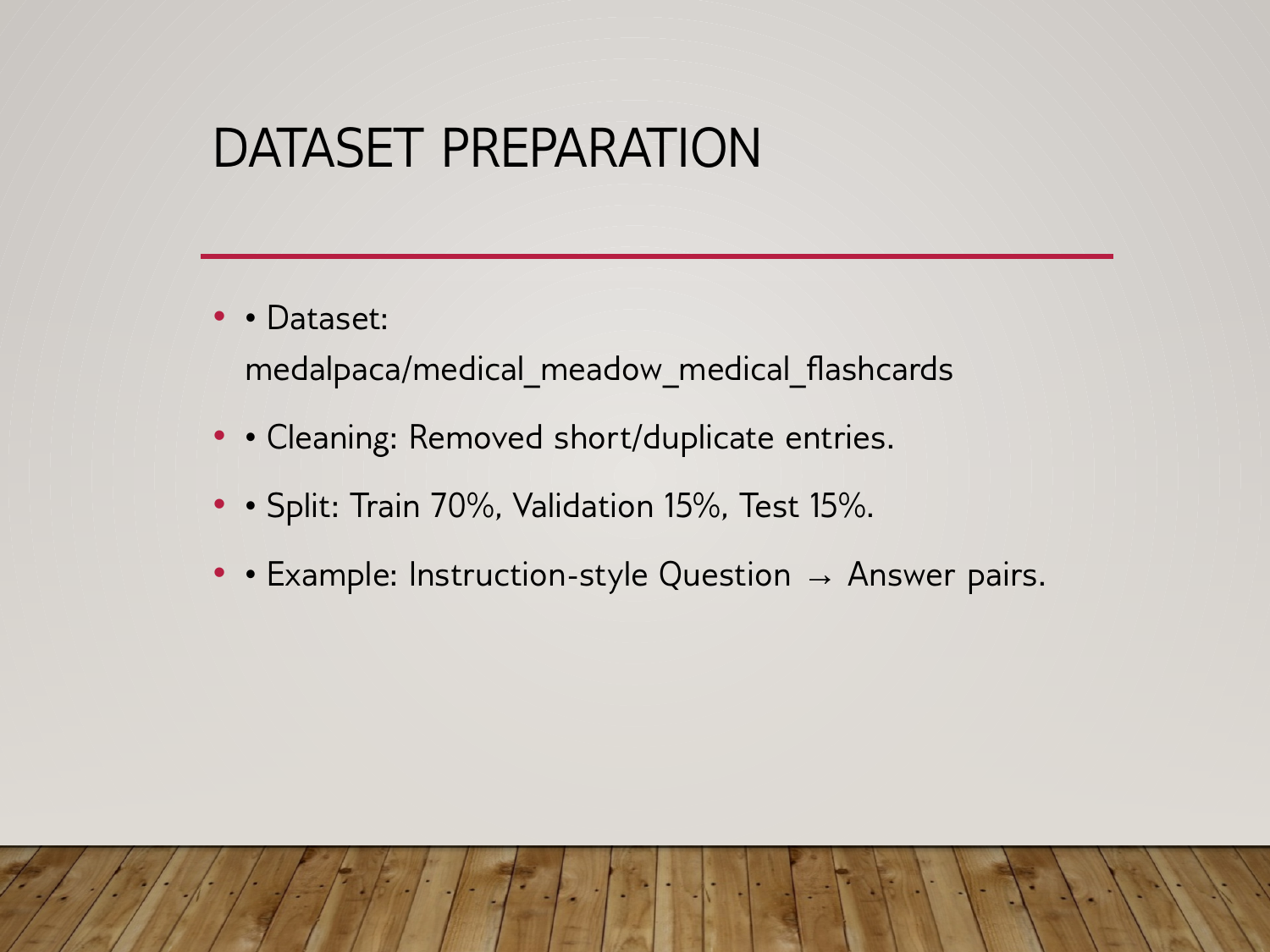

# Dataset Preparation
• Dataset: medalpaca/medical_meadow_medical_flashcards
• Cleaning: Removed short/duplicate entries.
• Split: Train 70%, Validation 15%, Test 15%.
• Example: Instruction-style Question → Answer pairs.